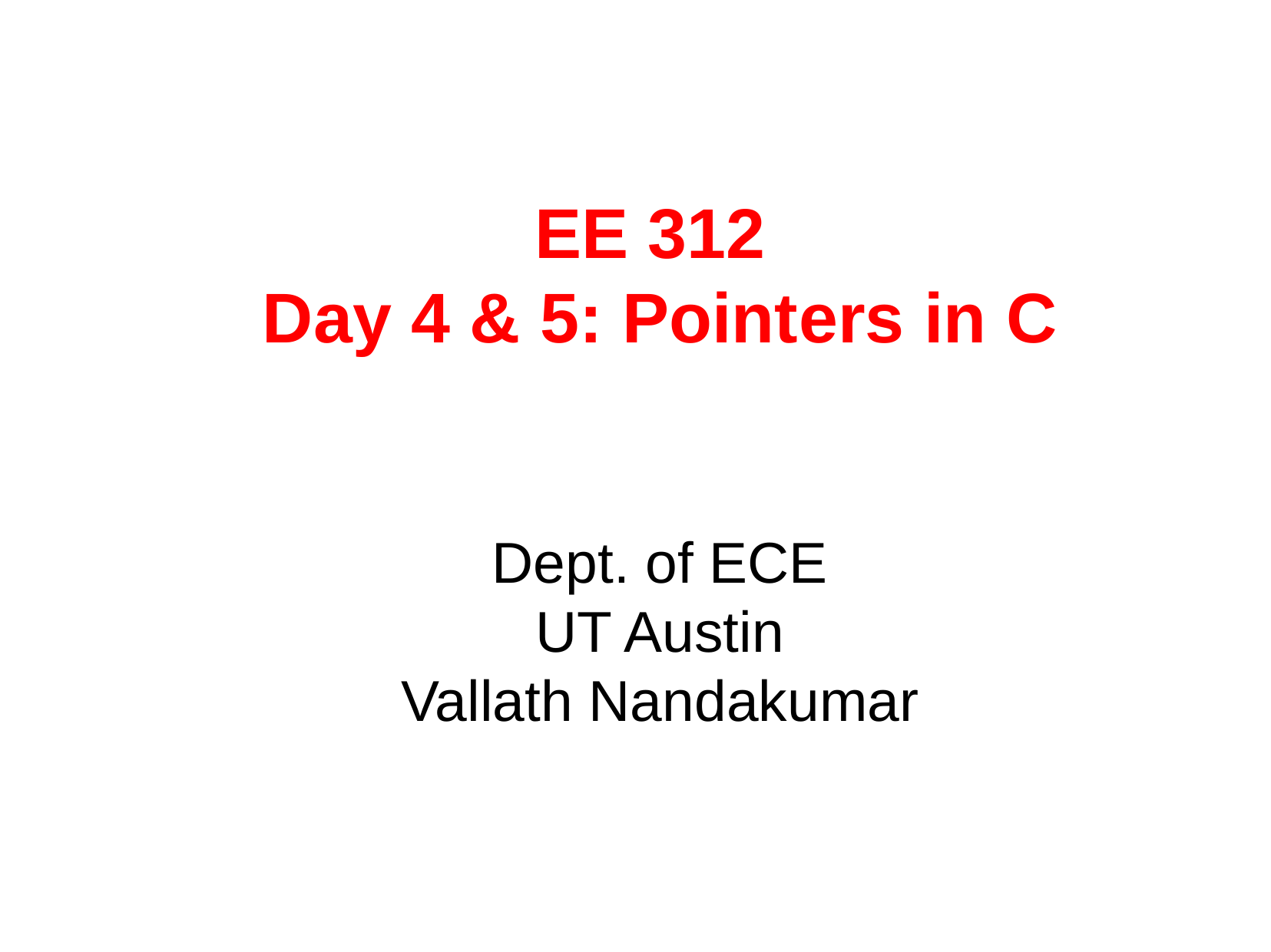

EE 312
Day 4 & 5: Pointers in C

Dept. of ECE
UT Austin
Vallath Nandakumar